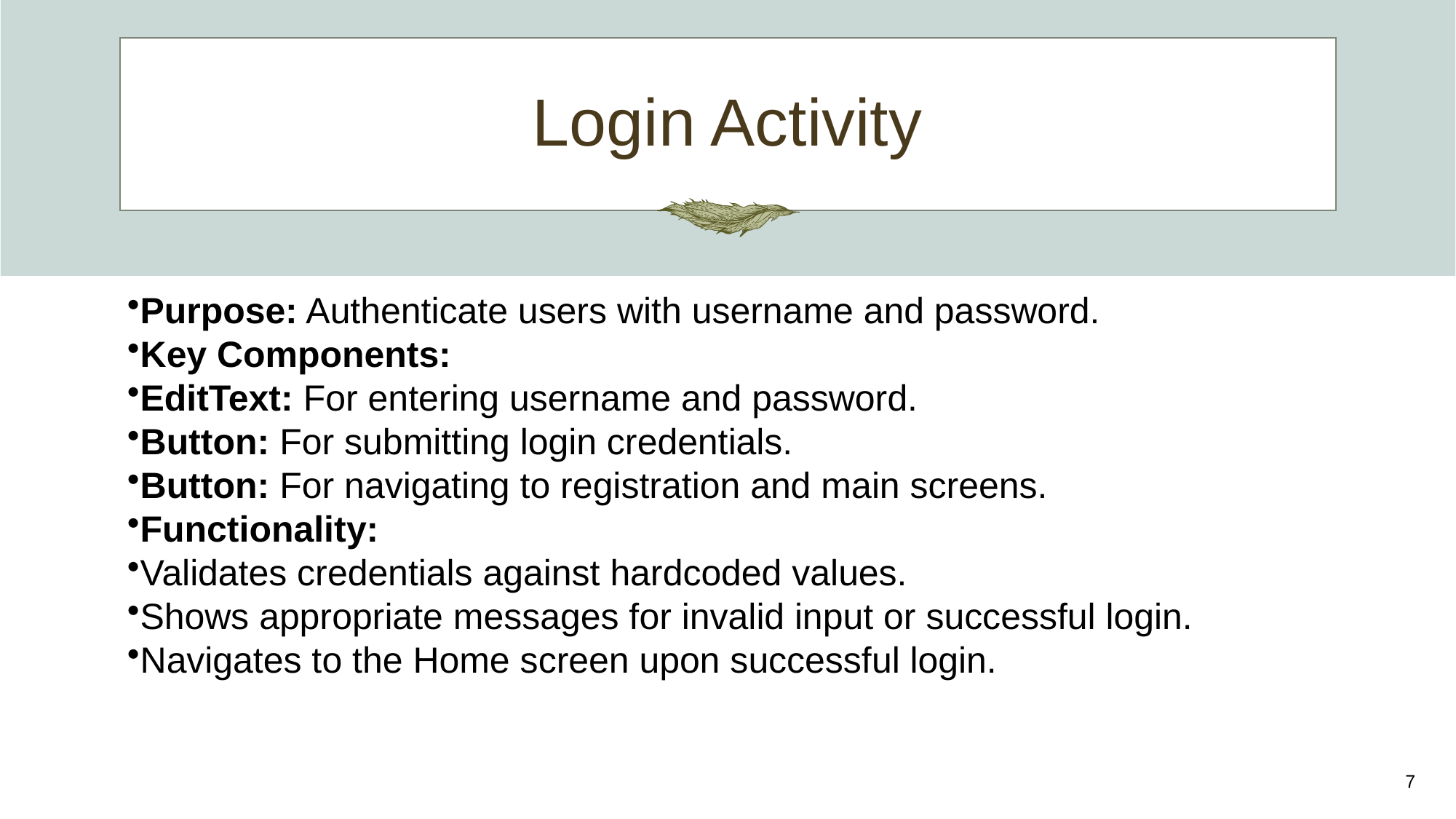

# Login Activity
Purpose: Authenticate users with username and password.
Key Components:
EditText: For entering username and password.
Button: For submitting login credentials.
Button: For navigating to registration and main screens.
Functionality:
Validates credentials against hardcoded values.
Shows appropriate messages for invalid input or successful login.
Navigates to the Home screen upon successful login.

7